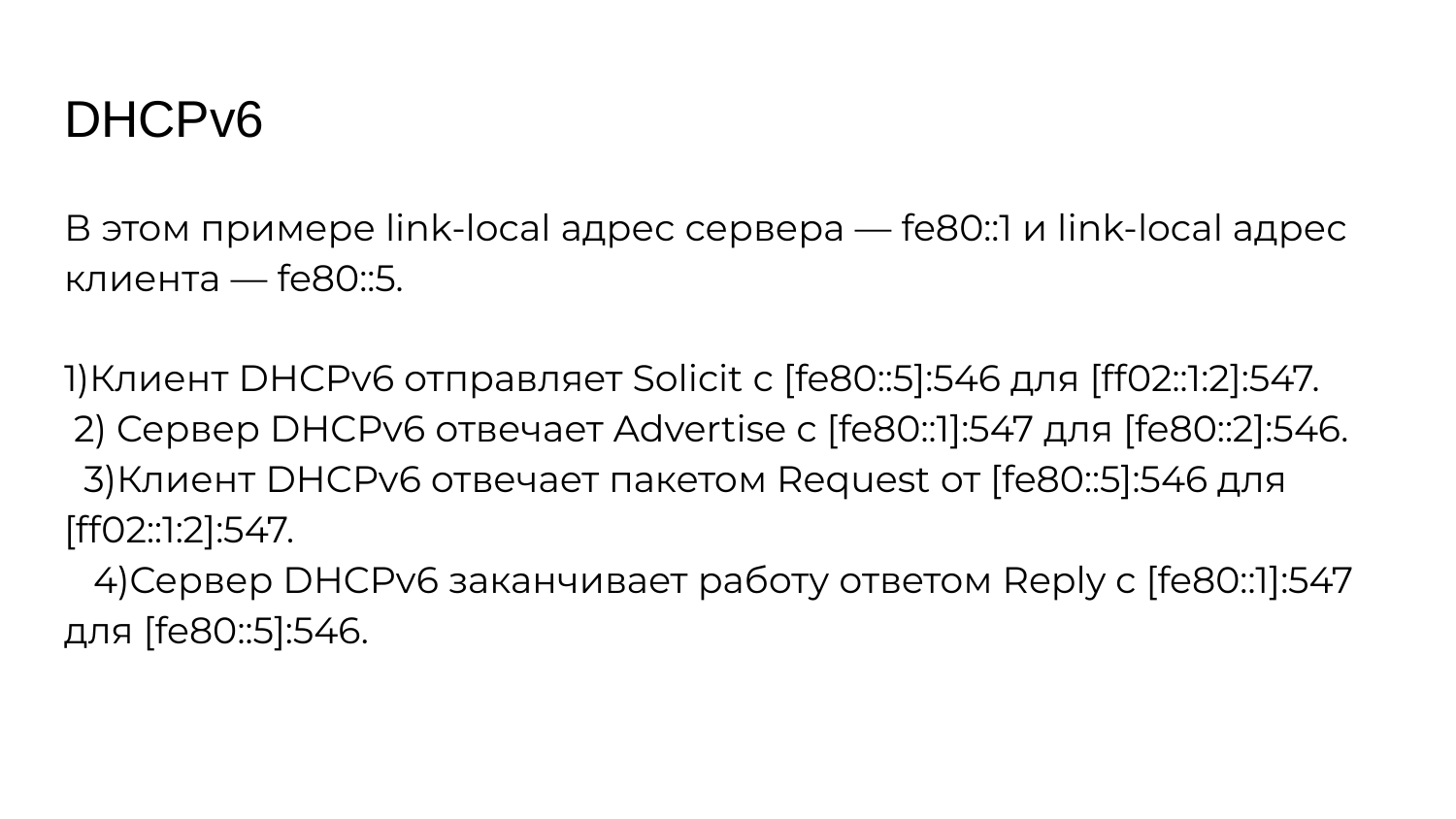

# DHCPv6

В этом примере link-local адрес сервера — fe80::1 и link-local адрес клиента — fe80::5.

1)Клиент DHCPv6 отправляет Solicit с [fe80::5]:546 для [ff02::1:2]:547.
 2) Сервер DHCPv6 отвечает Advertise с [fe80::1]:547 для [fe80::2]:546.
  3)Клиент DHCPv6 отвечает пакетом Request от [fe80::5]:546 для [ff02::1:2]:547.
   4)Сервер DHCPv6 заканчивает работу ответом Reply с [fe80::1]:547 для [fe80::5]:546.